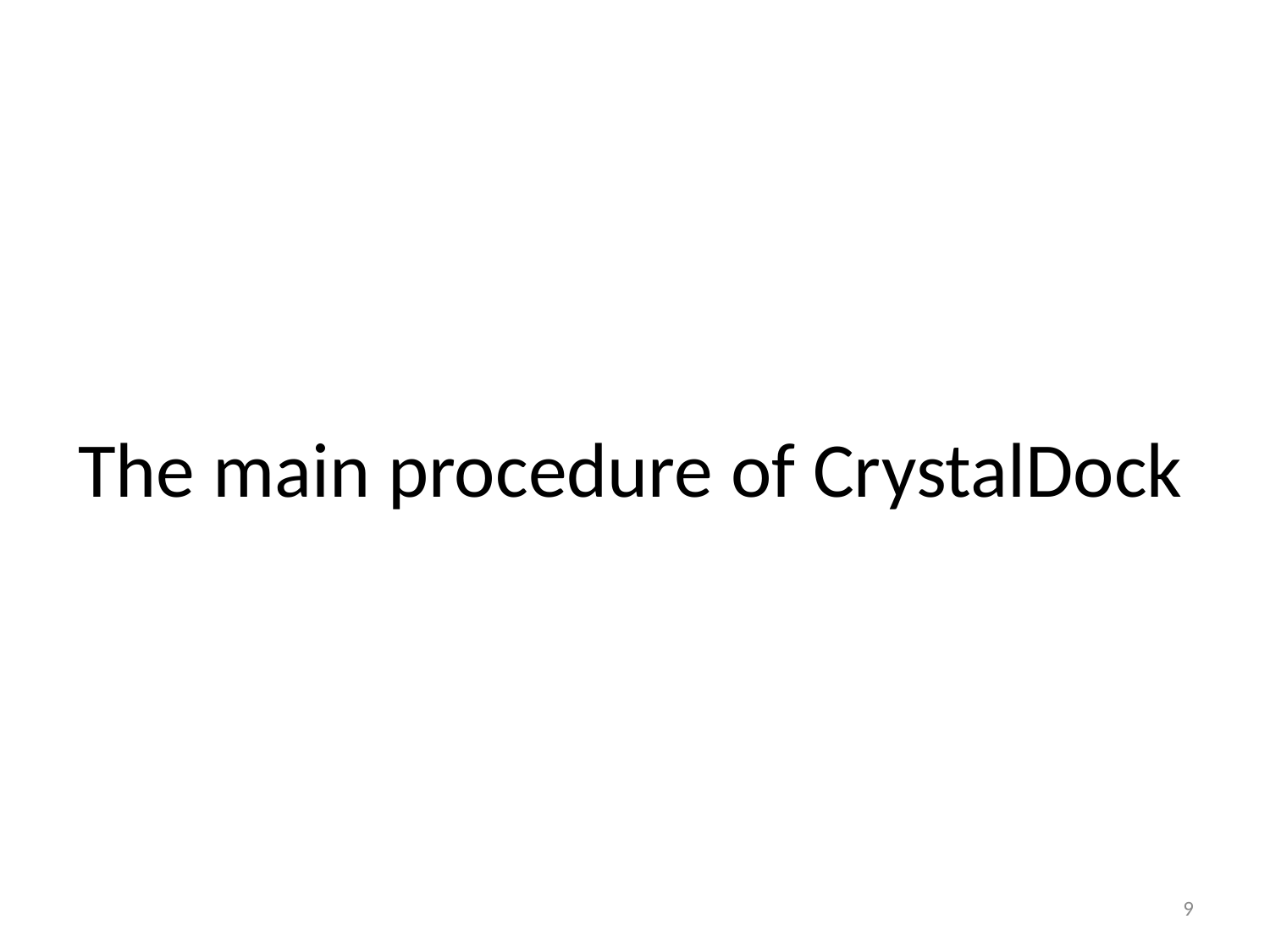

# The main procedure of CrystalDock
9